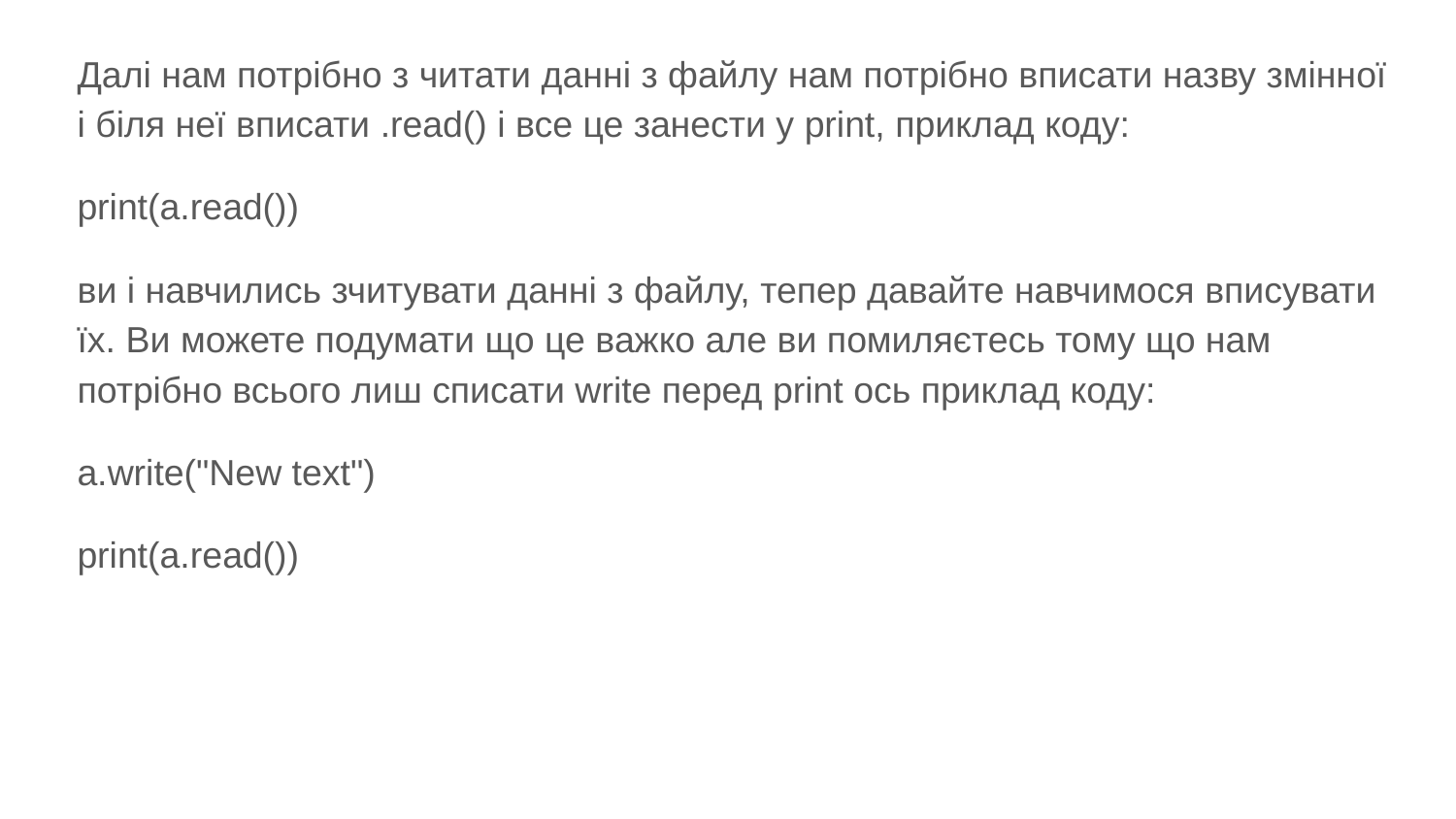

#
Далі нам потрібно з читати данні з файлу нам потрібно вписати назву змінної і біля неї вписати .read() і все це занести у print, приклад коду:
print(a.read())
ви і навчились зчитувати данні з файлу, тепер давайте навчимося вписувати їх. Ви можете подумати що це важко але ви помиляєтесь тому що нам потрібно всього лиш списати write перед print ось приклад коду:
a.write("New text")
print(a.read())